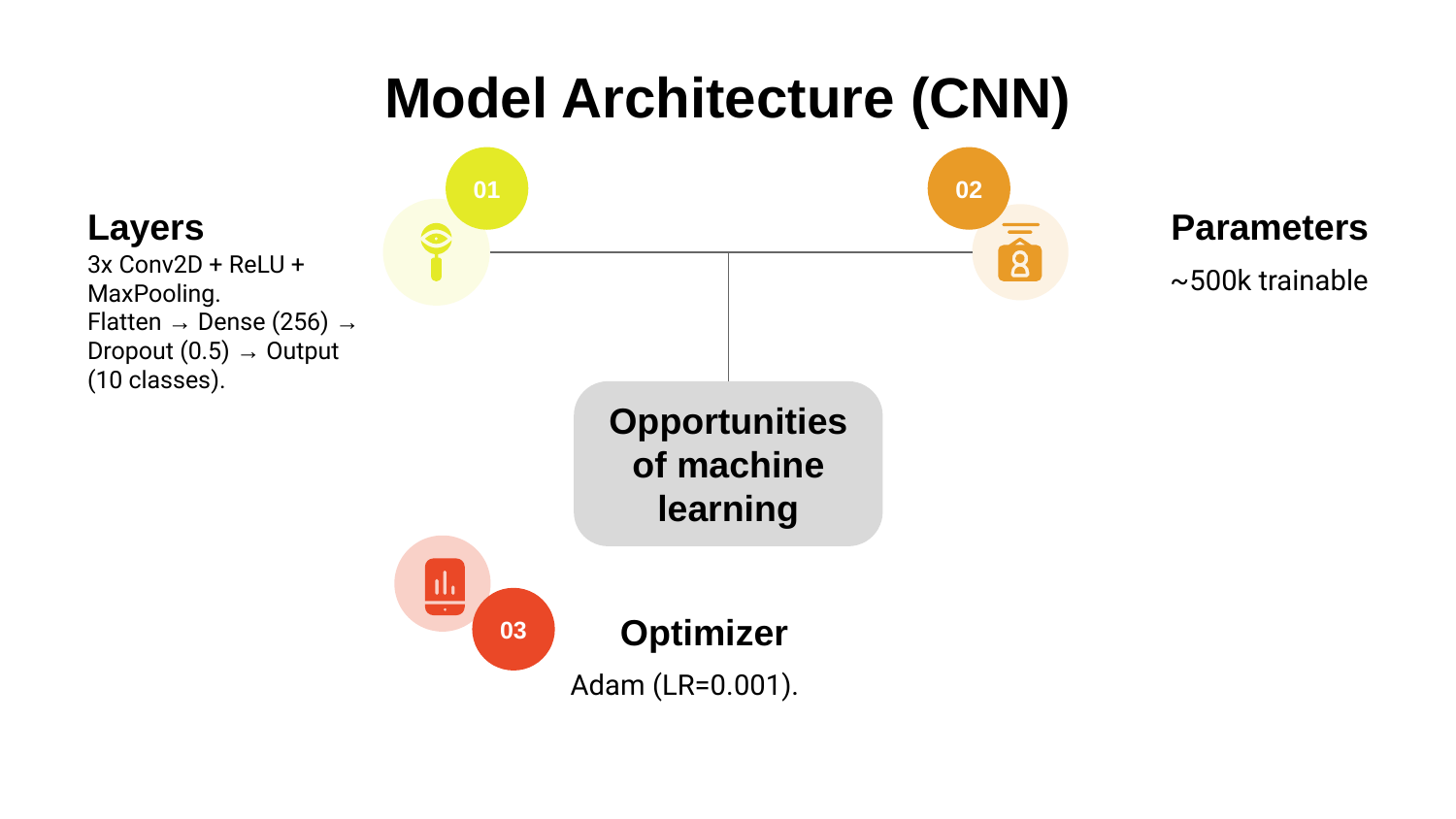

# Model Architecture (CNN)
01
Layers
3x Conv2D + ReLU + MaxPooling.
Flatten → Dense (256) → Dropout (0.5) → Output (10 classes).
02
Parameters
~500k trainable

Opportunities of machine learning

03
Optimizer
 Adam (LR=0.001).